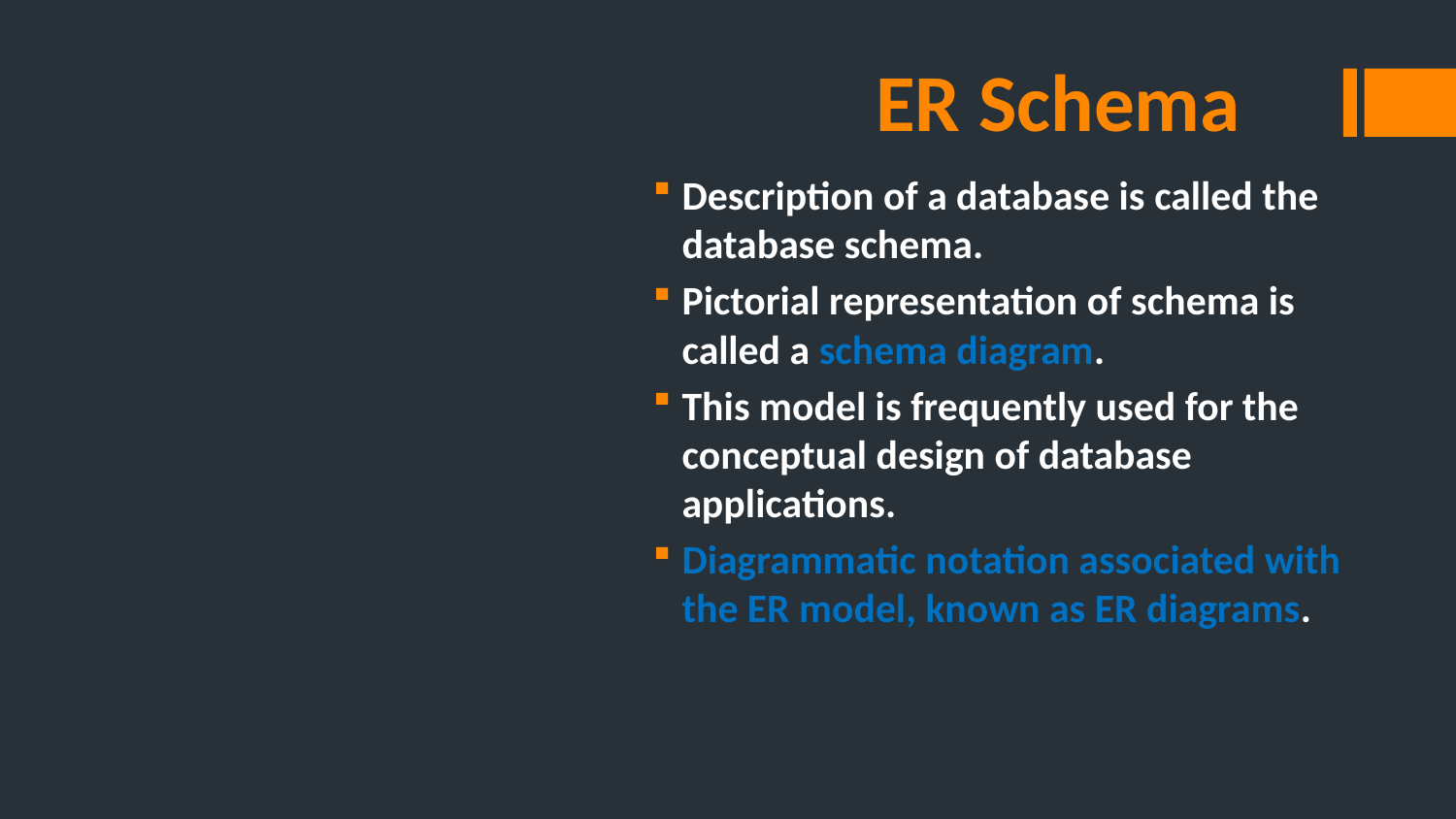

Description of a database is called the database schema.
Pictorial representation of schema is called a schema diagram.
This model is frequently used for the conceptual design of database applications.
Diagrammatic notation associated with the ER model, known as ER diagrams.
# ER Schema